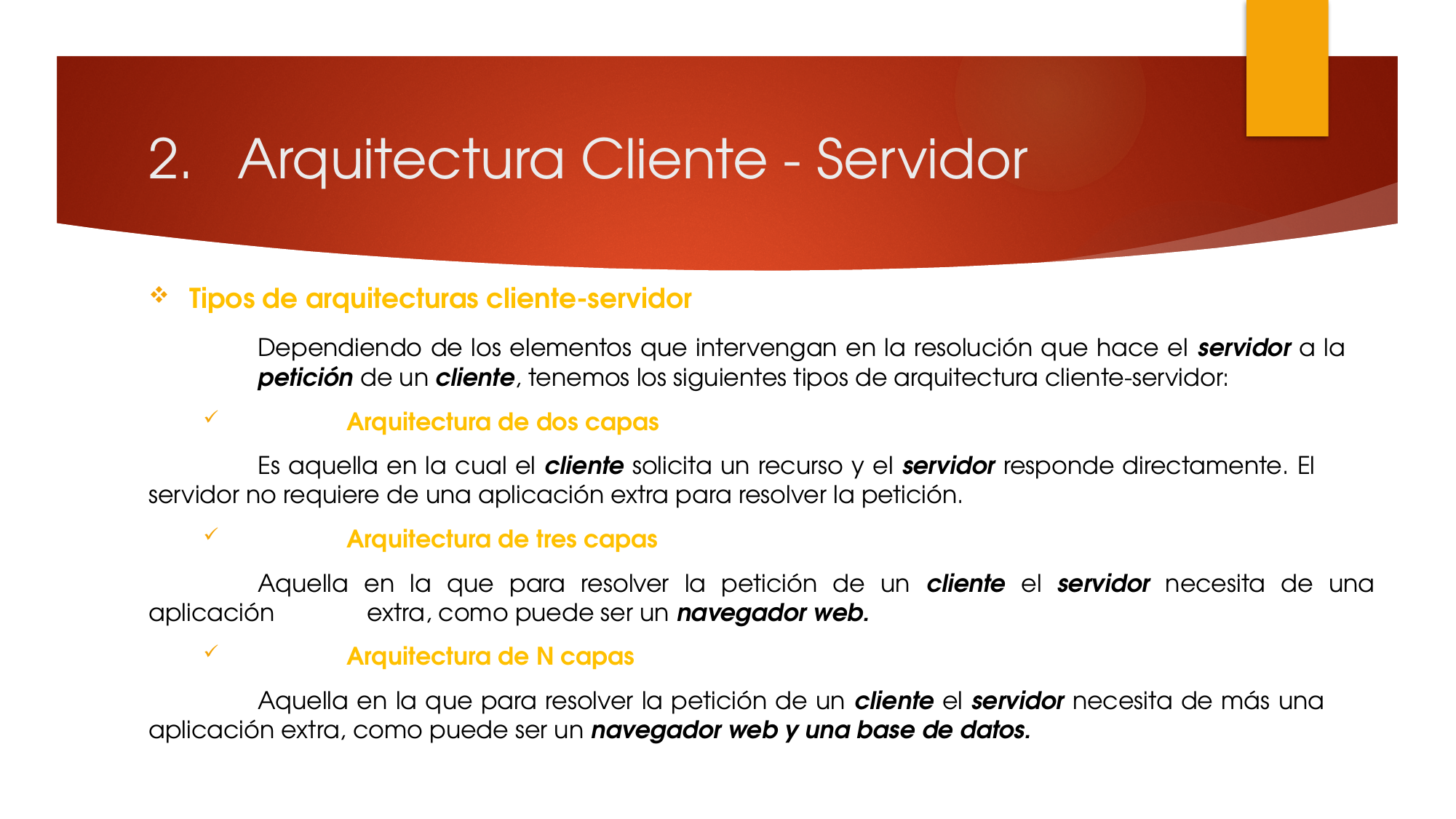

# Arquitectura Cliente - Servidor
Tipos de arquitecturas cliente-servidor
	Dependiendo de los elementos que intervengan en la resolución que hace el servidor a la 		petición de un cliente, tenemos los siguientes tipos de arquitectura cliente-servidor:
	Arquitectura de dos capas
	Es aquella en la cual el cliente solicita un recurso y el servidor responde directamente. El 	servidor no requiere de una aplicación extra para resolver la petición.
	Arquitectura de tres capas
	Aquella en la que para resolver la petición de un cliente el servidor necesita de una aplicación 	extra, como puede ser un navegador web.
	Arquitectura de N capas
	Aquella en la que para resolver la petición de un cliente el servidor necesita de más una	aplicación extra, como puede ser un navegador web y una base de datos.